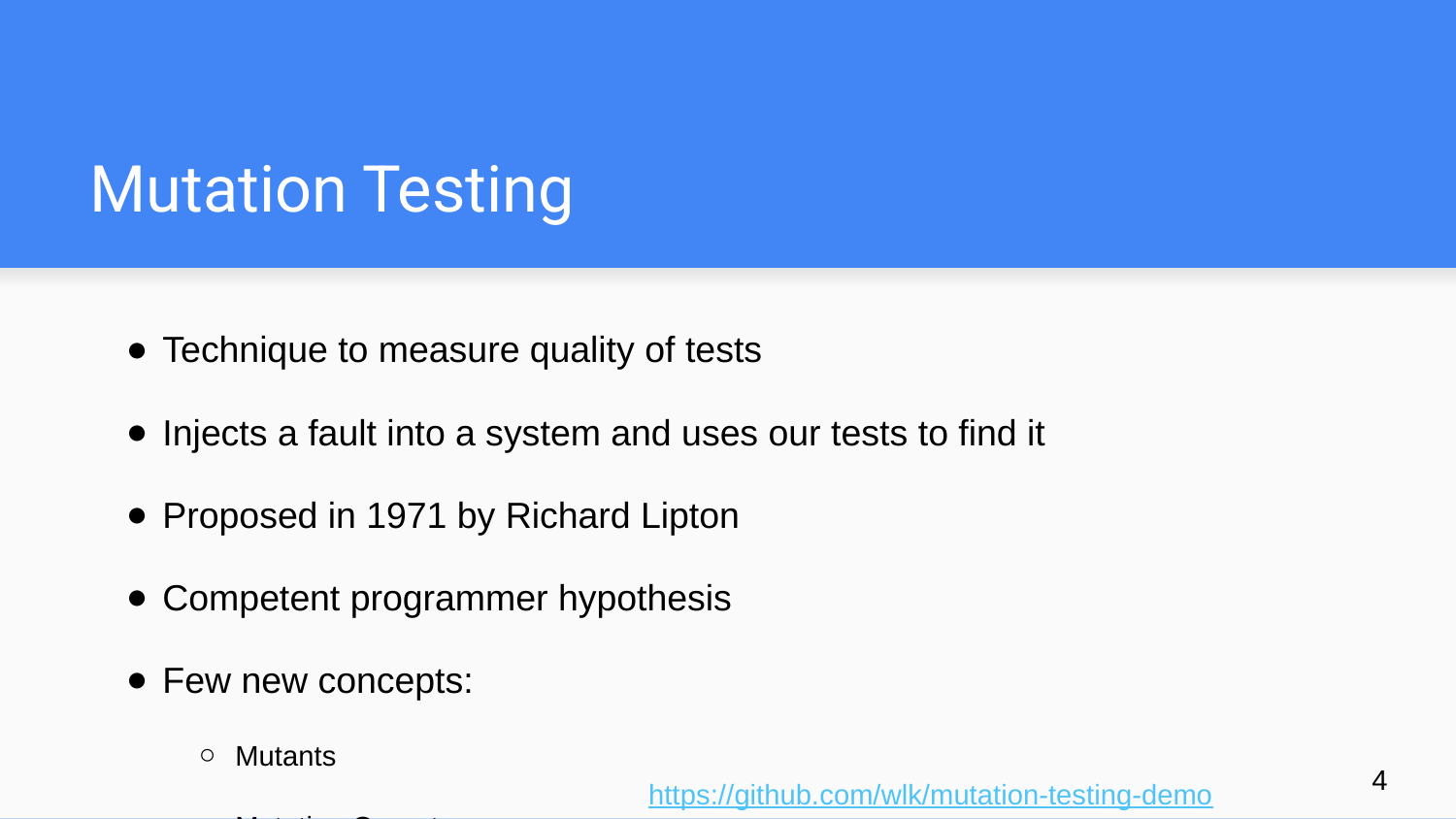

# Mutation Testing
Technique to measure quality of tests
Injects a fault into a system and uses our tests to find it
Proposed in 1971 by Richard Lipton
Competent programmer hypothesis
Few new concepts:
Mutants
Mutation Operators
Generating Mutants
Mutation Coverage

4